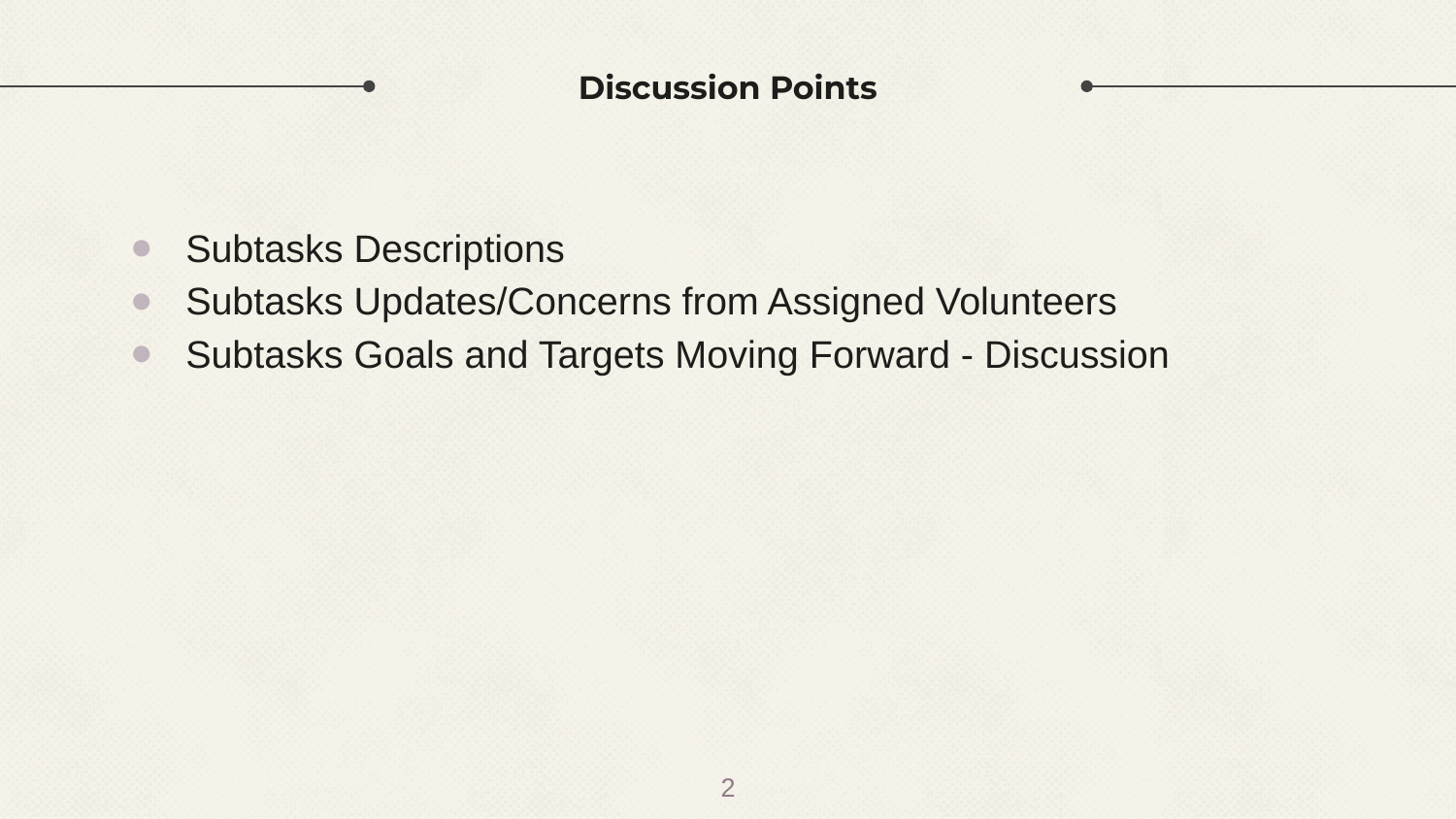

# Discussion Points
Subtasks Descriptions
Subtasks Updates/Concerns from Assigned Volunteers
Subtasks Goals and Targets Moving Forward - Discussion
2